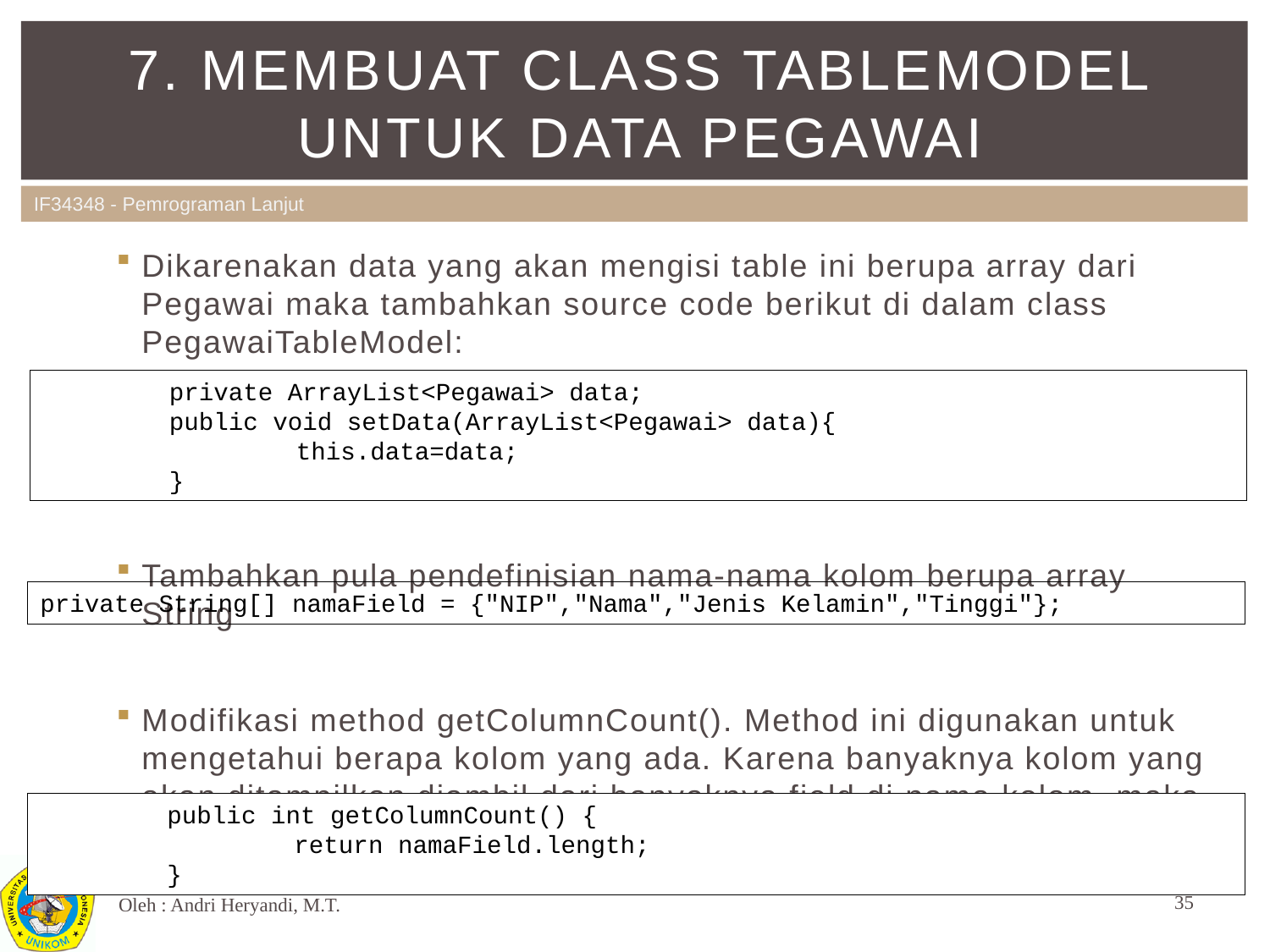

# 7. Membuat class tablemodel untuk data pegawai
Dikarenakan data yang akan mengisi table ini berupa array dari Pegawai maka tambahkan source code berikut di dalam class PegawaiTableModel:

Tambahkan pula pendefinisian nama-nama kolom berupa array String

Modifikasi method getColumnCount(). Method ini digunakan untuk mengetahui berapa kolom yang ada. Karena banyaknya kolom yang akan ditampilkan diambil dari banyaknya field di nama kolom, maka nilai getColomncount() adalah banyaknya data di array namaField.

	private ArrayList<Pegawai> data;
	public void setData(ArrayList<Pegawai> data){
		this.data=data;
	}
private String[] namaField = {"NIP","Nama","Jenis Kelamin","Tinggi"};
	public int getColumnCount() {
		return namaField.length;
	}
35
Oleh : Andri Heryandi, M.T.